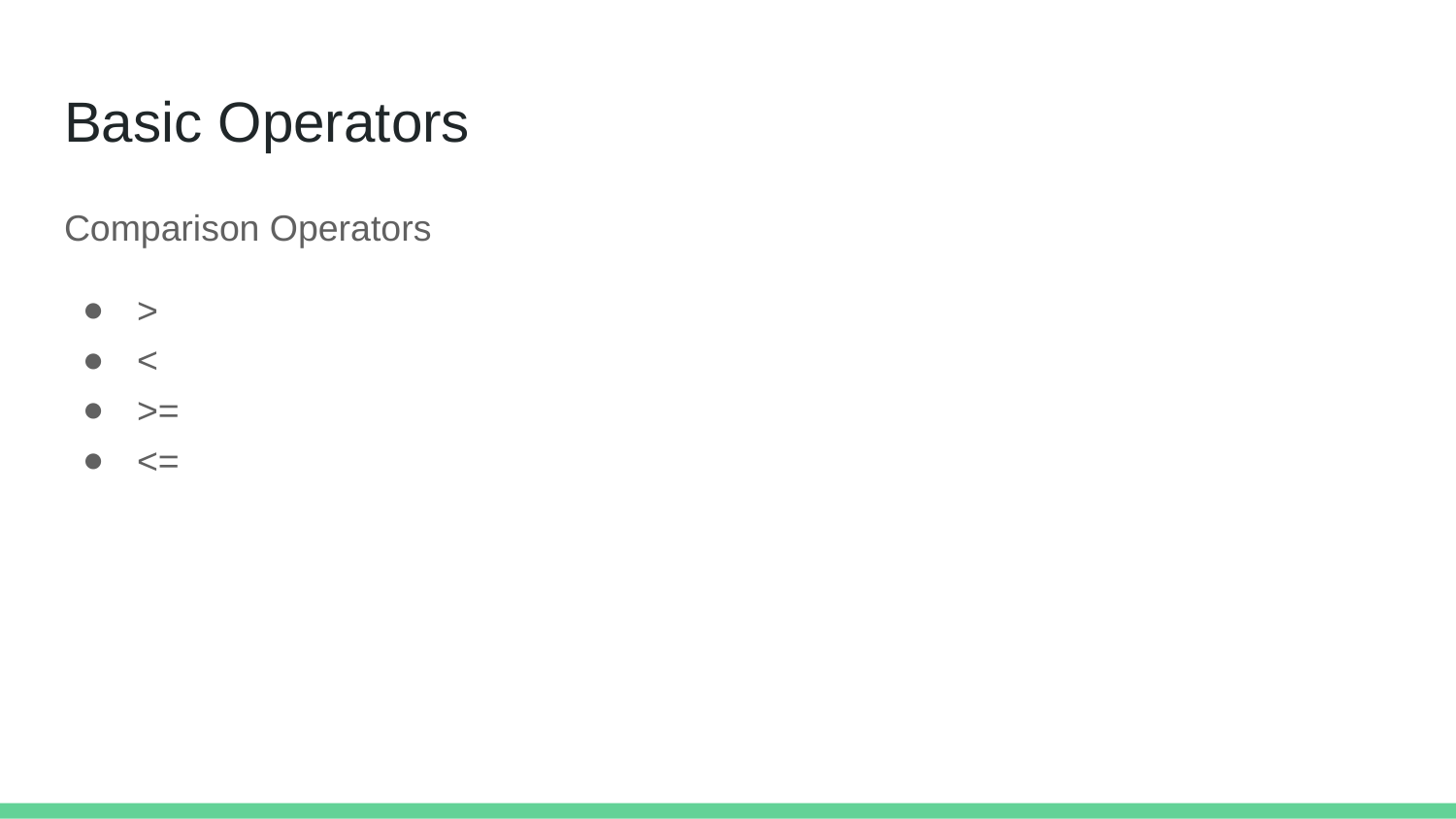

# Basic Operators
Comparison Operators
>
<
>=
<=